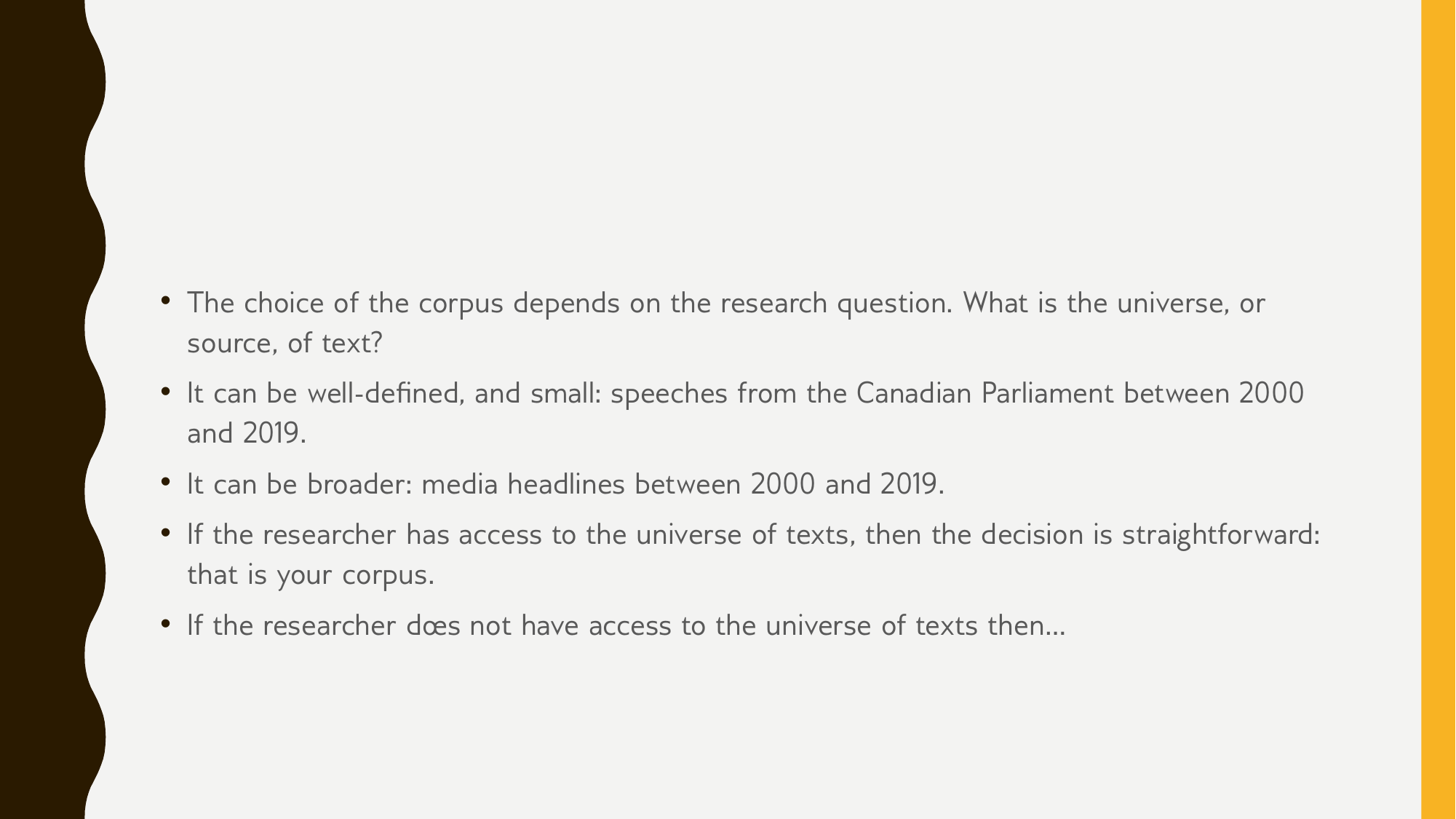

#
The choice of the corpus depends on the research question. What is the universe, or source, of text?
It can be well-defined, and small: speeches from the Canadian Parliament between 2000 and 2019.
It can be broader: media headlines between 2000 and 2019.
If the researcher has access to the universe of texts, then the decision is straightforward: that is your corpus.
If the researcher does not have access to the universe of texts then…